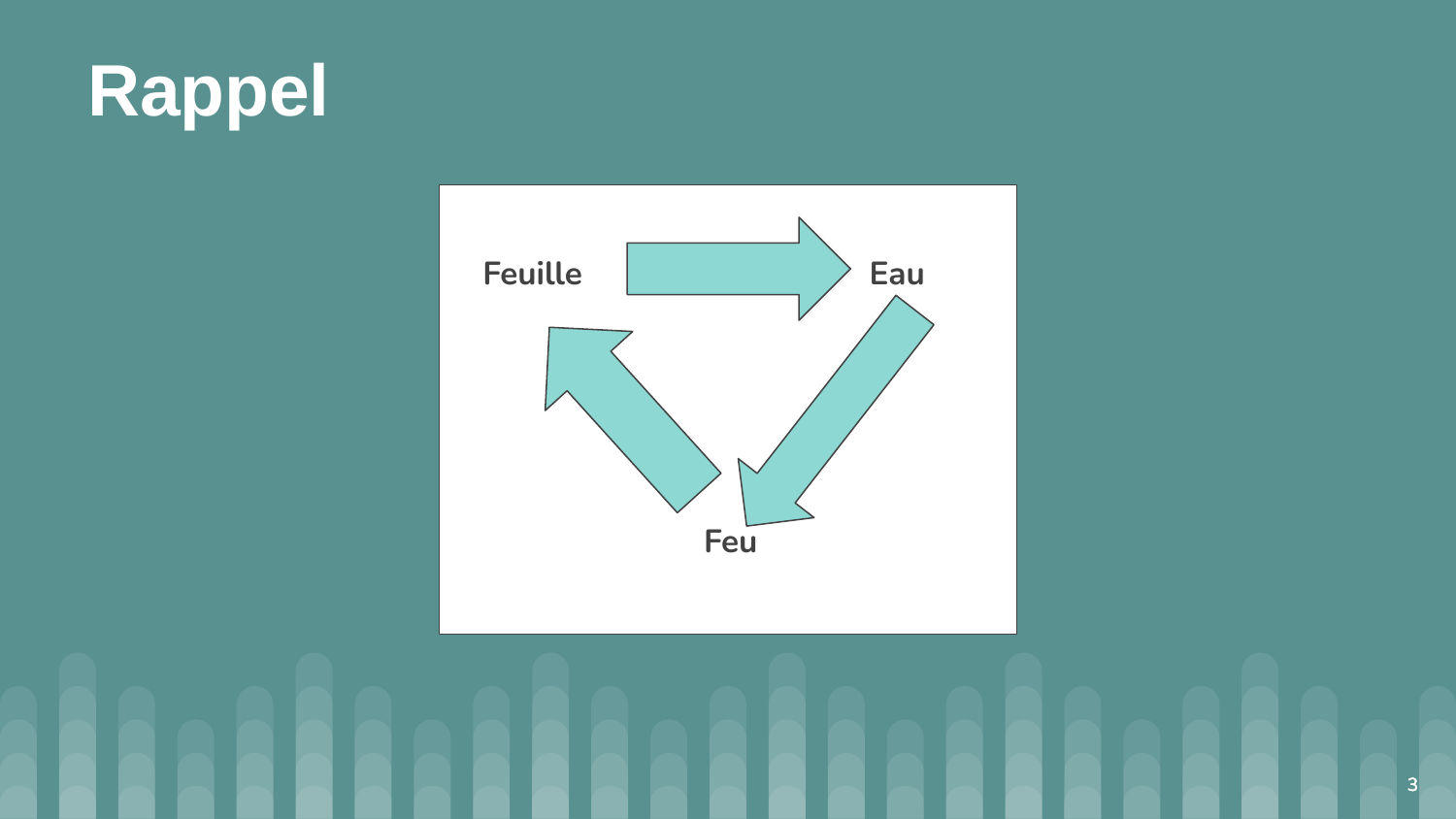

# Rappel

Eau
Feuille

Feu
3
3
3
3